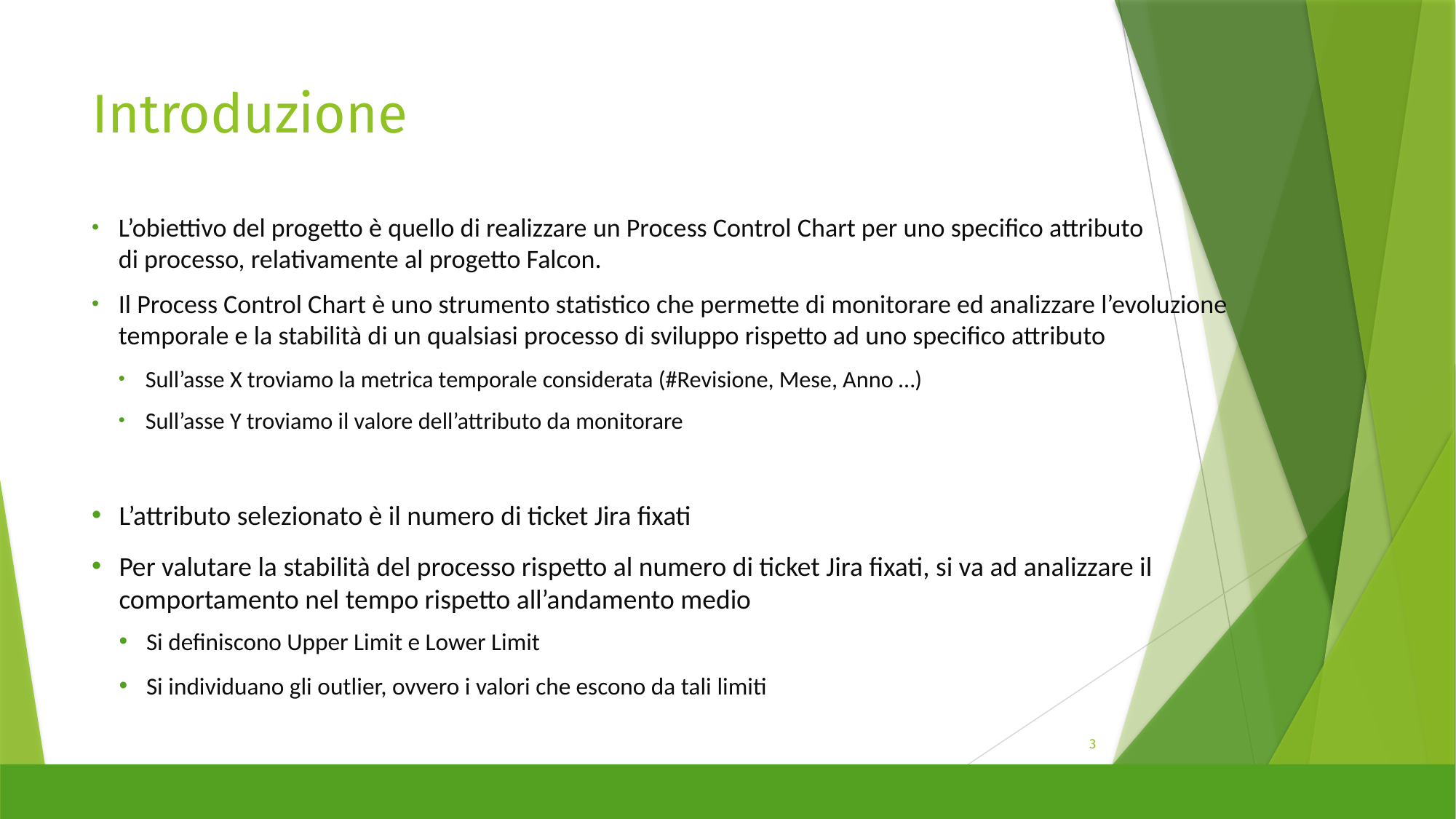

# Introduzione

L’obiettivo del progetto è quello di realizzare un Process Control Chart per uno specifico attributo
di processo, relativamente al progetto Falcon.
Il Process Control Chart è uno strumento statistico che permette di monitorare ed analizzare l’evoluzione temporale e la stabilità di un qualsiasi processo di sviluppo rispetto ad uno specifico attributo
Sull’asse X troviamo la metrica temporale considerata (#Revisione, Mese, Anno …)
Sull’asse Y troviamo il valore dell’attributo da monitorare
L’attributo selezionato è il numero di ticket Jira fixati
Per valutare la stabilità del processo rispetto al numero di ticket Jira fixati, si va ad analizzare il comportamento nel tempo rispetto all’andamento medio
Si definiscono Upper Limit e Lower Limit
Si individuano gli outlier, ovvero i valori che escono da tali limiti
3